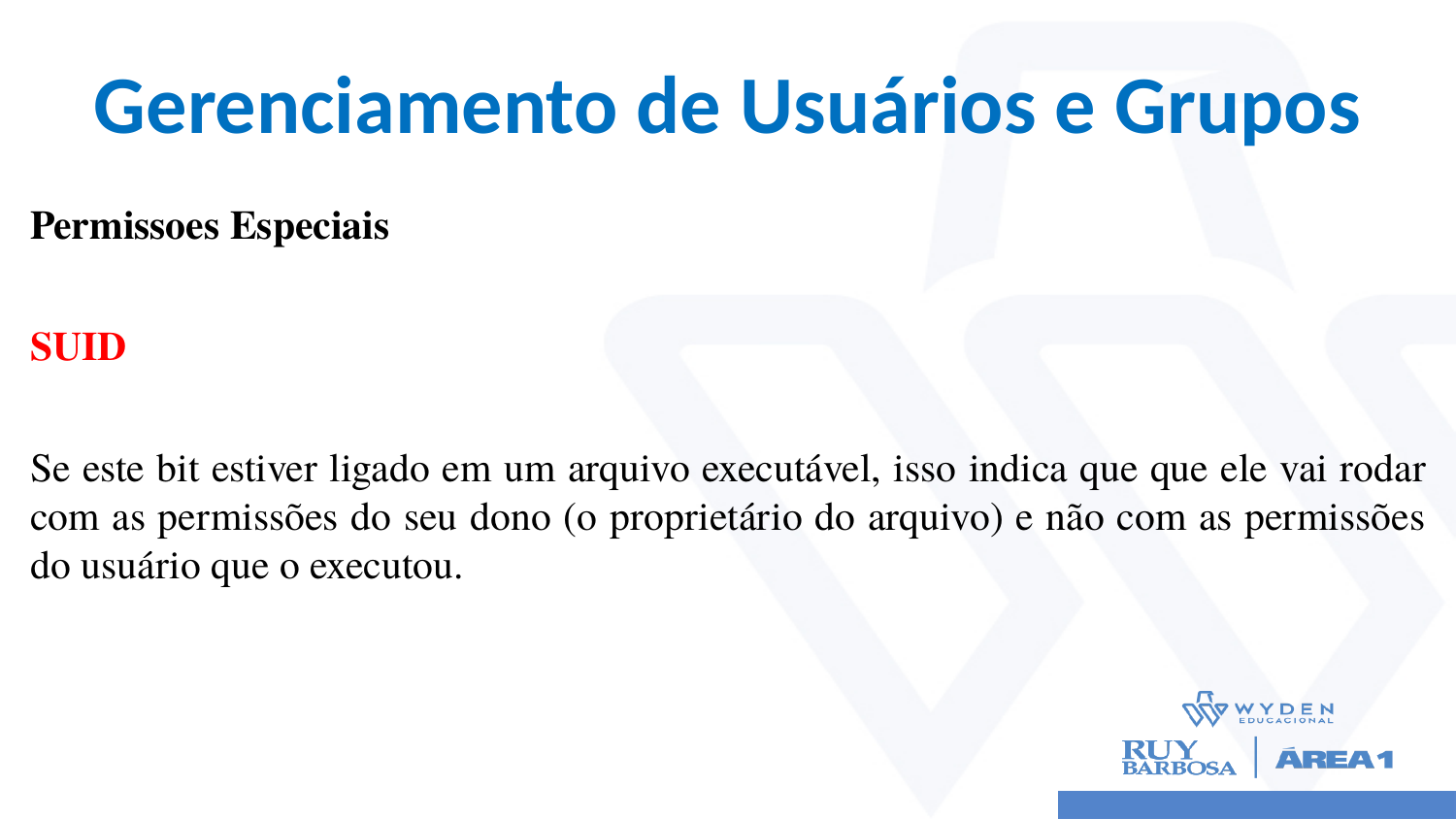

# Gerenciamento de Usuários e Grupos
Permissoes Especiais

SUID

Se este bit estiver ligado em um arquivo executável, isso indica que que ele vai rodar com as permissões do seu dono (o proprietário do arquivo) e não com as permissões do usuário que o executou.

	https://www.vivaolinux.com.br/topico/Iniciantes-no-Linux/apostila-de-permissoes